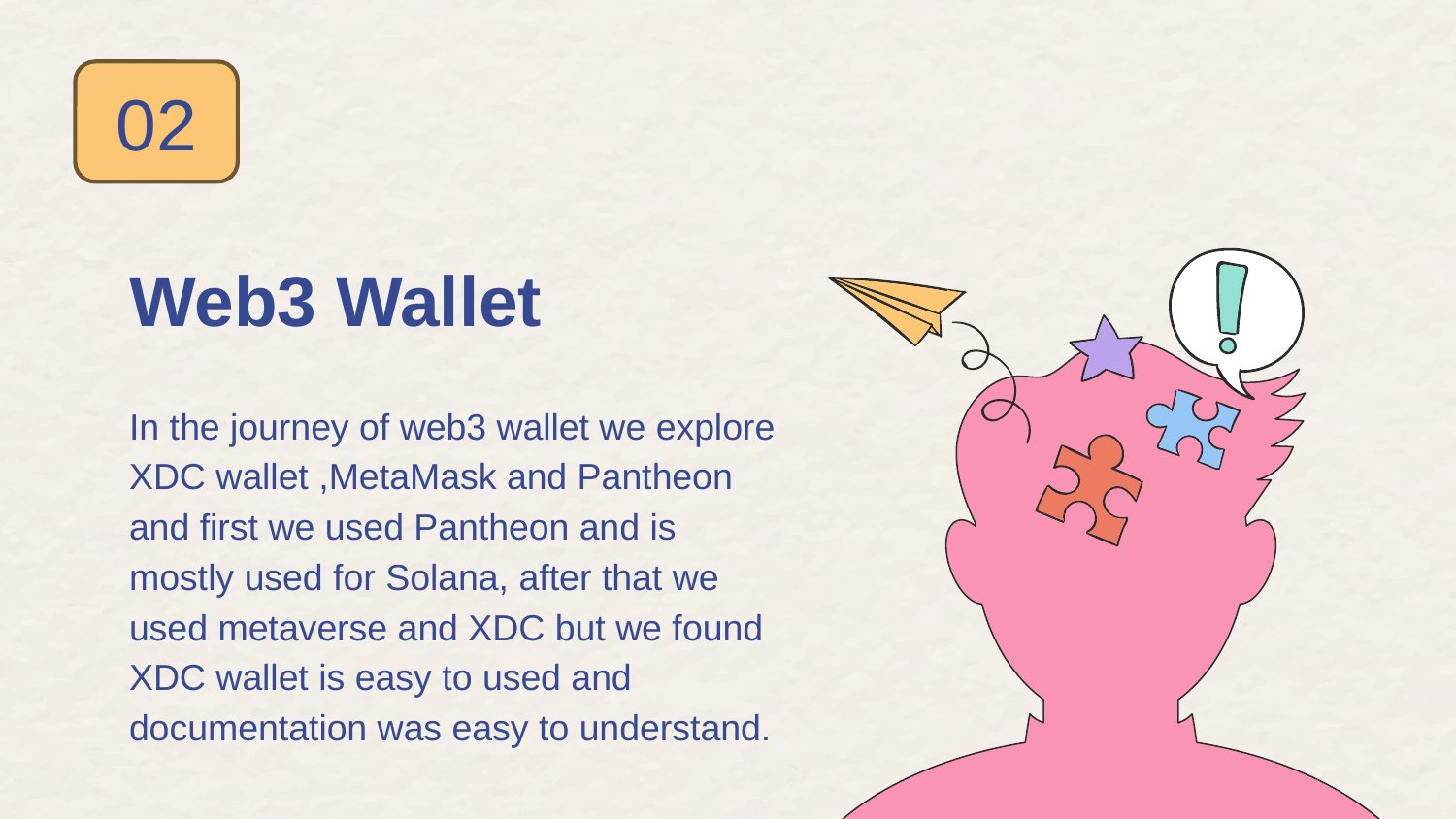

02
# 2 Web3 Wallet

In the journey of web3 wallet we explore XDC wallet ,MetaMask and Pantheon and first we used Pantheon and is mostly used for Solana, after that we used metaverse and XDC but we found XDC wallet is easy to used and documentation was easy to understand.